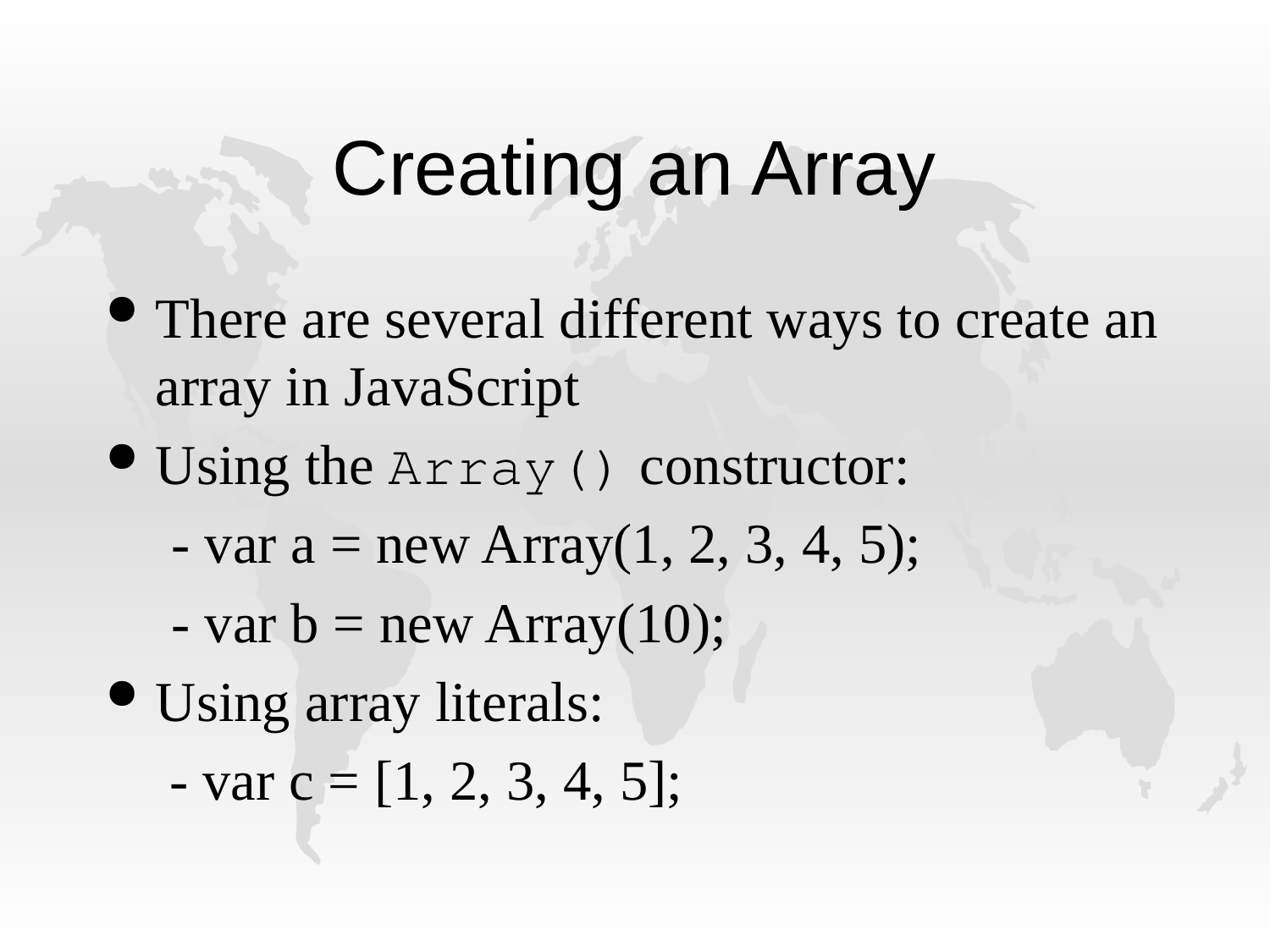

# Creating an Array
There are several different ways to create an array in JavaScript
Using the Array() constructor:
- var a = new Array(1, 2, 3, 4, 5);
- var b = new Array(10);
Using array literals:
	 - var c = [1, 2, 3, 4, 5];